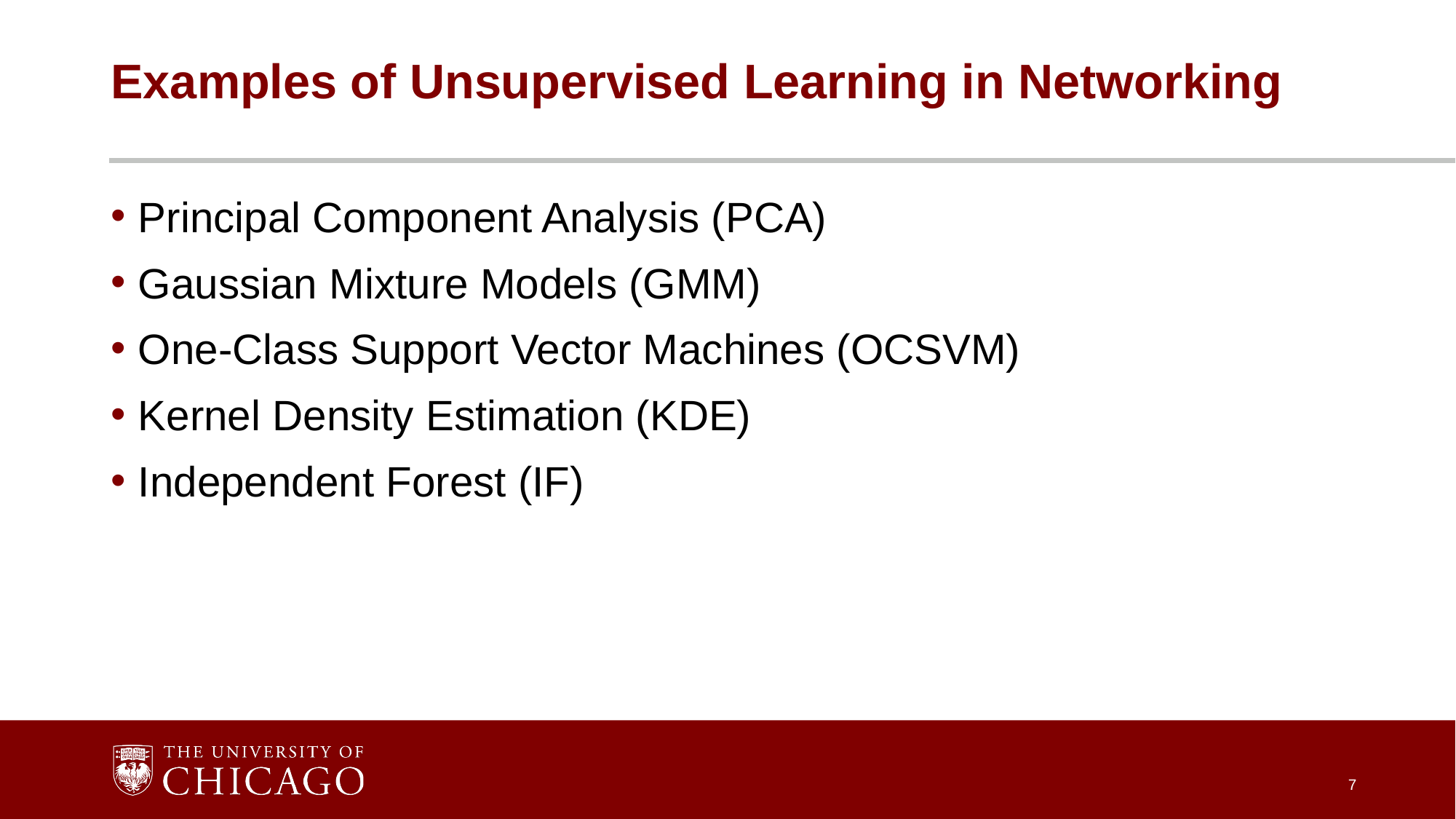

# Examples of Unsupervised Learning in Networking
Principal Component Analysis (PCA)
Gaussian Mixture Models (GMM)
One-Class Support Vector Machines (OCSVM)
Kernel Density Estimation (KDE)
Independent Forest (IF)

7